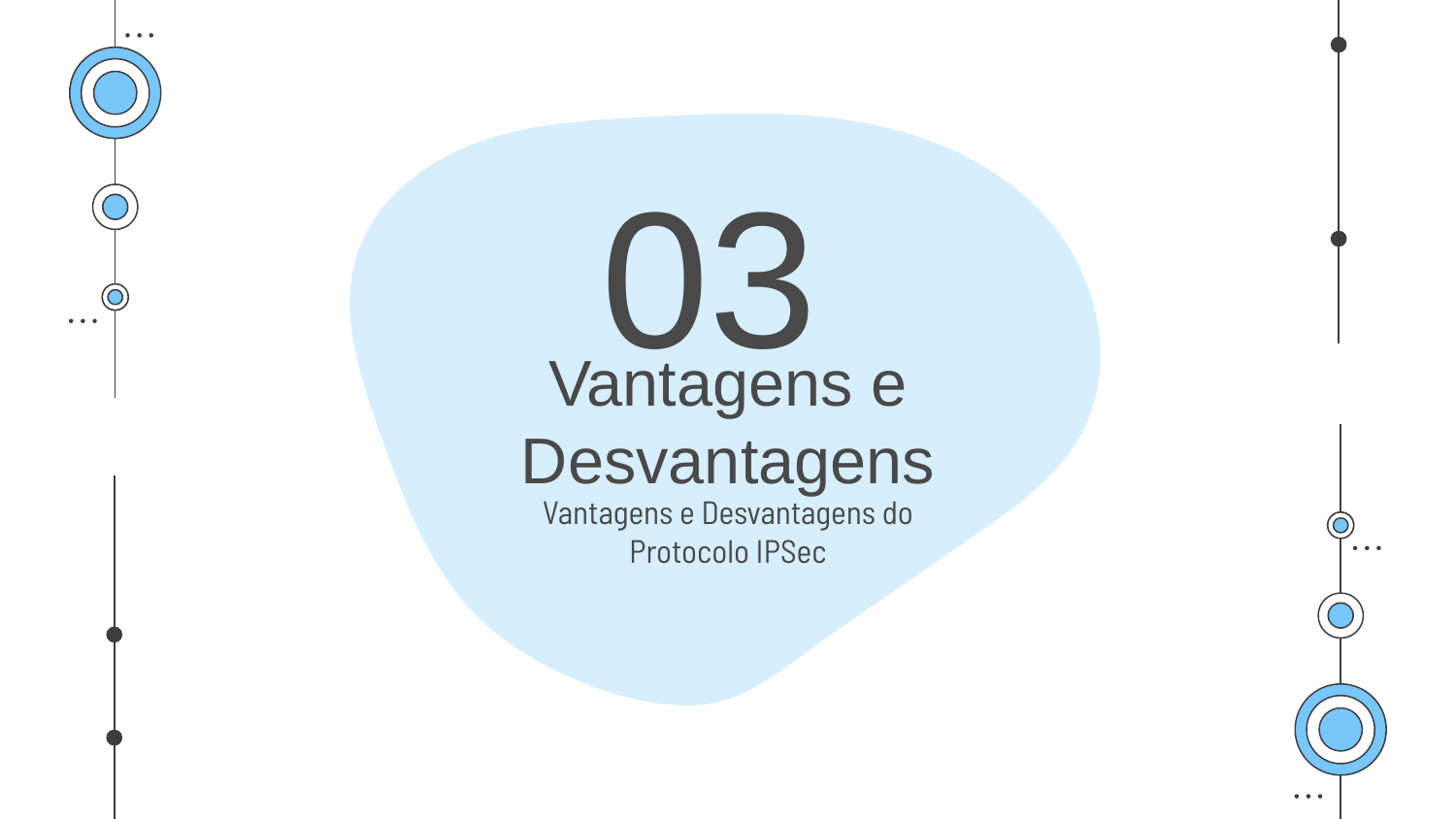

03
# Vantagens e Desvantagens
Vantagens e Desvantagens do Protocolo IPSec